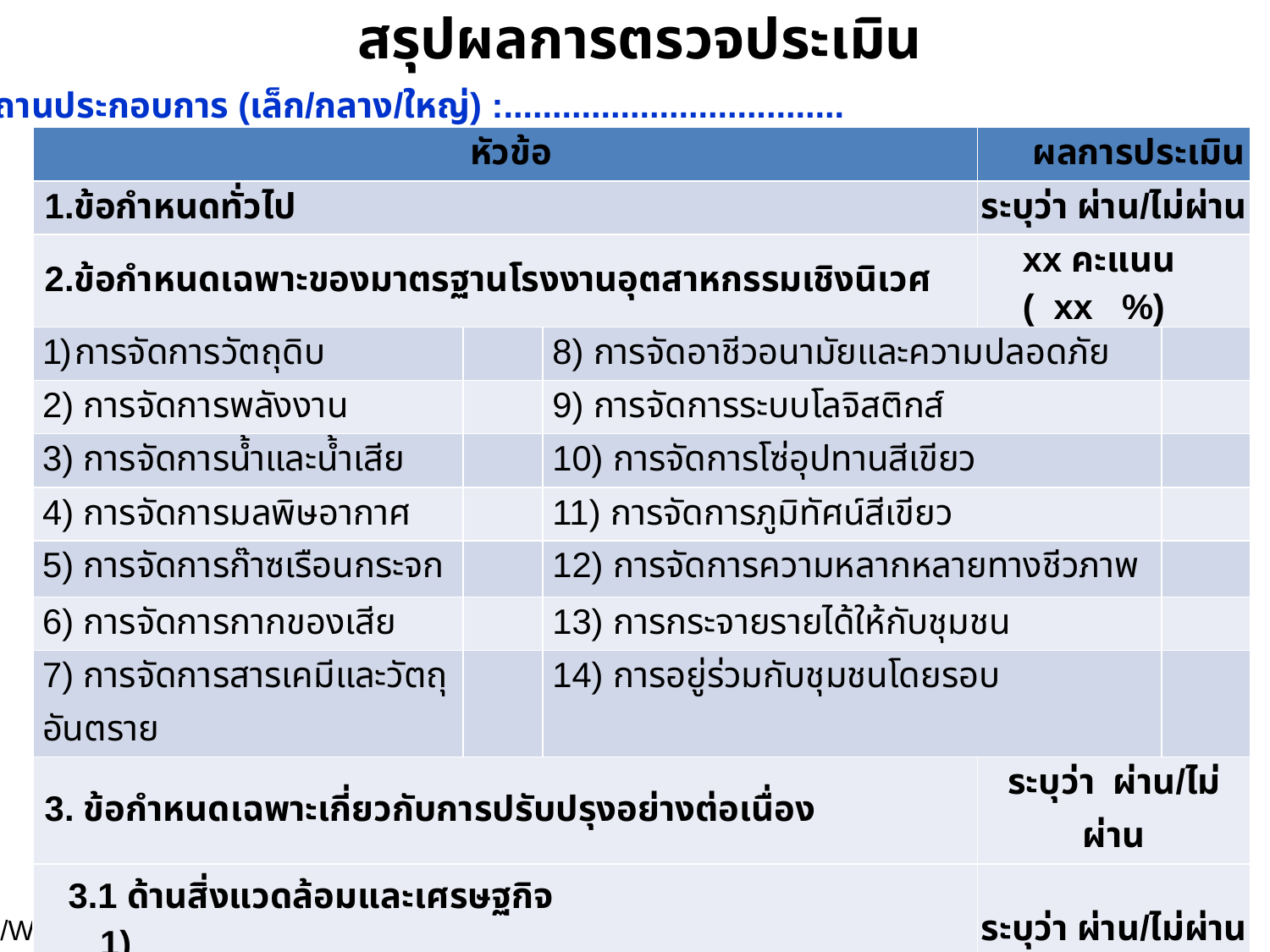

สรุปผลการตรวจประเมิน
ขนาดสถานประกอบการ (เล็ก/กลาง/ใหญ่) :...................................
| หัวข้อ |  |  | ผลการประเมิน |  |
| --- | --- | --- | --- | --- |
| 1.ข้อกำหนดทั่วไป |  |  | ระบุว่า ผ่าน/ไม่ผ่าน |  |
| 2.ข้อกำหนดเฉพาะของมาตรฐานโรงงานอุตสาหกรรมเชิงนิเวศ |  |  | xx คะแนน ( xx %) |  |
| การจัดการวัตถุดิบ |  | 8) การจัดอาชีวอนามัยและความปลอดภัย |  |  |
| 2) การจัดการพลังงาน |  | 9) การจัดการระบบโลจิสติกส์ |  |  |
| 3) การจัดการน้ำและน้ำเสีย |  | 10) การจัดการโซ่อุปทานสีเขียว |  |  |
| 4) การจัดการมลพิษอากาศ |  | 11) การจัดการภูมิทัศน์สีเขียว |  |  |
| 5) การจัดการก๊าซเรือนกระจก |  | 12) การจัดการความหลากหลายทางชีวภาพ |  |  |
| 6) การจัดการกากของเสีย |  | 13) การกระจายรายได้ให้กับชุมชน |  |  |
| 7) การจัดการสารเคมีและวัตถุอันตราย |  | 14) การอยู่ร่วมกับชุมชนโดยรอบ |  |  |
| 3. ข้อกำหนดเฉพาะเกี่ยวกับการปรับปรุงอย่างต่อเนื่อง |  |  | ระบุว่า ผ่าน/ไม่ผ่าน |  |
| 3.1 ด้านสิ่งแวดล้อมและเศรษฐกิจ 1) 2) |  |  | ระบุว่า ผ่าน/ไม่ผ่าน ระบุว่า ผ่าน/ไม่ผ่าน |  |
| 3.2 ด้านสังคมและเศรษฐกิจ หรือสังคมและสิ่งแวดล้อม |  |  | ระบุว่า ผ่าน/ไม่ผ่าน |  |
9